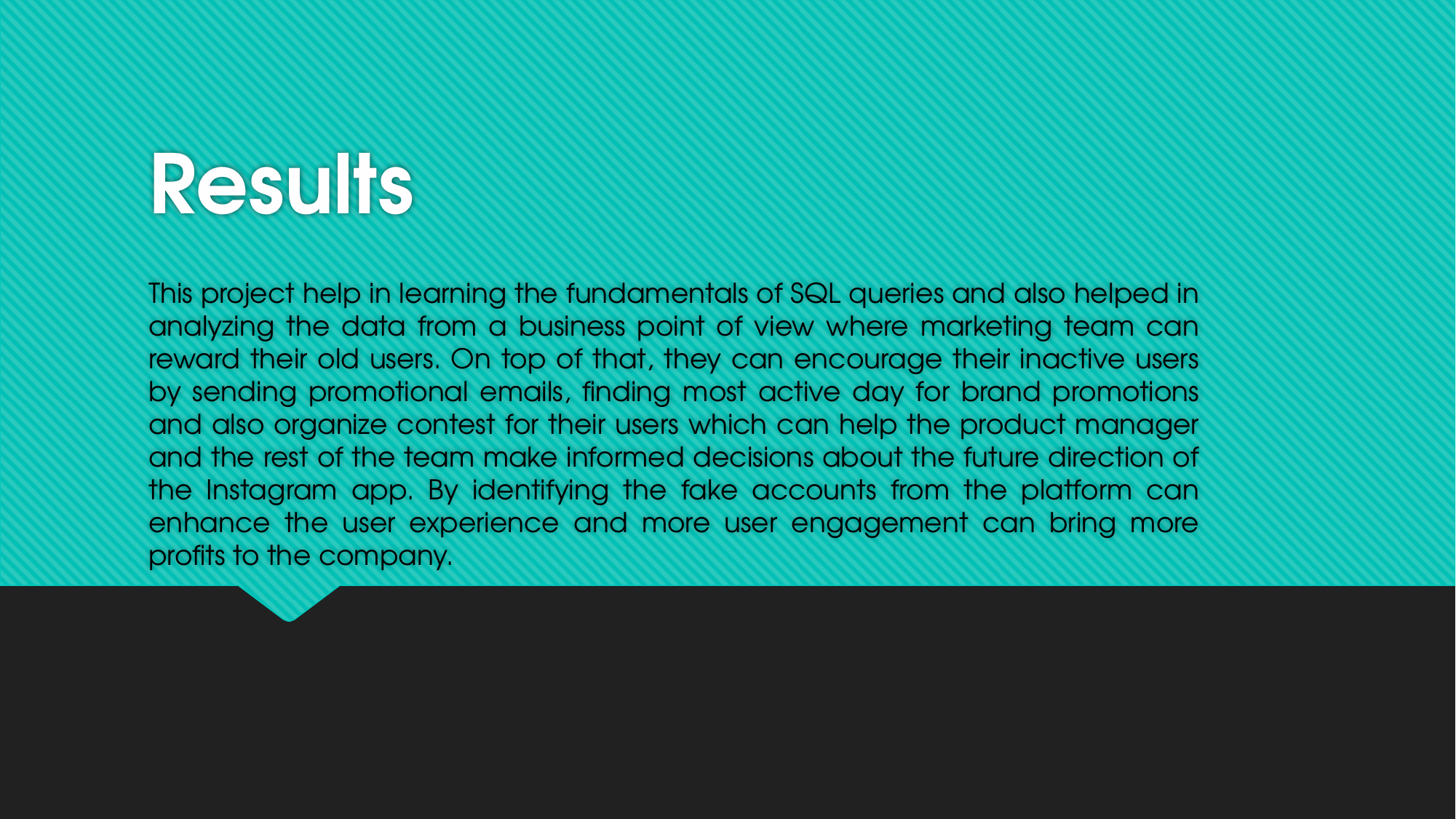

# Results
This project help in learning the fundamentals of SQL queries and also helped in analyzing the data from a business point of view where marketing team can reward their old users. On top of that, they can encourage their inactive users by sending promotional emails, finding most active day for brand promotions and also organize contest for their users which can help the product manager and the rest of the team make informed decisions about the future direction of the Instagram app. By identifying the fake accounts from the platform can enhance the user experience and more user engagement can bring more profits to the company.